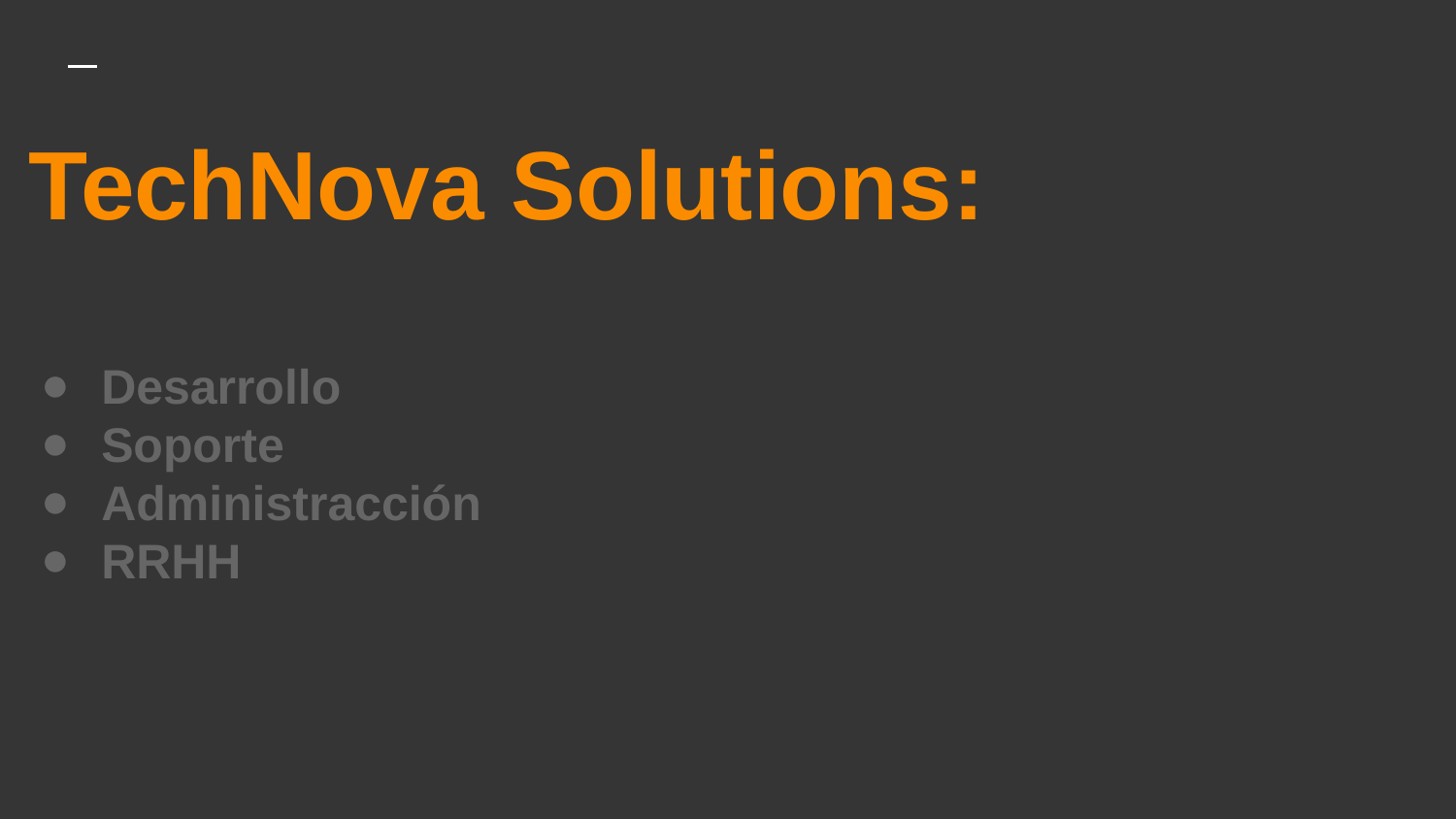

# TechNova Solutions:

Desarrollo
Soporte
Administracción
RRHH